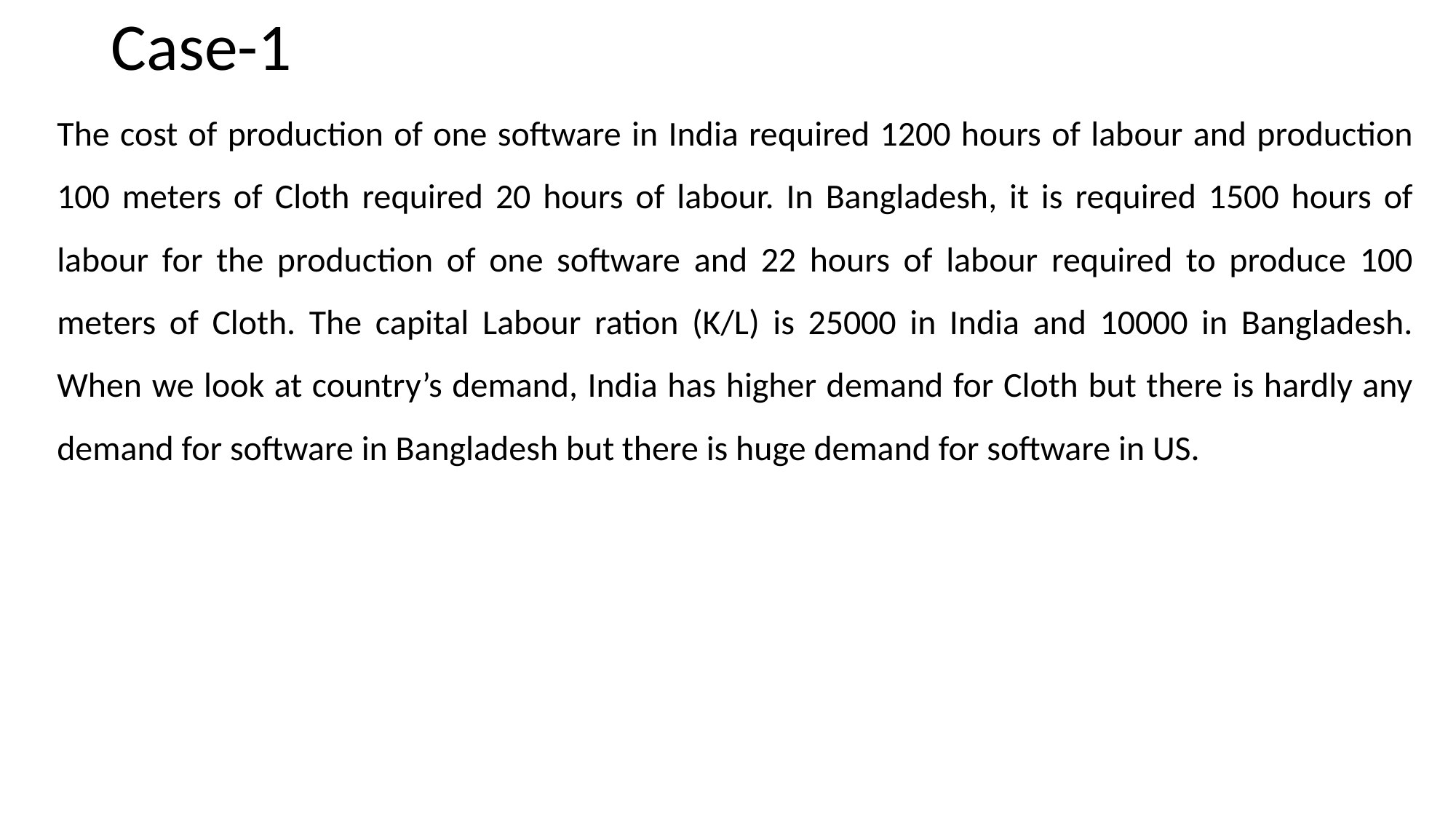

# Case-1
The cost of production of one software in India required 1200 hours of labour and production 100 meters of Cloth required 20 hours of labour. In Bangladesh, it is required 1500 hours of labour for the production of one software and 22 hours of labour required to produce 100 meters of Cloth. The capital Labour ration (K/L) is 25000 in India and 10000 in Bangladesh. When we look at country’s demand, India has higher demand for Cloth but there is hardly any demand for software in Bangladesh but there is huge demand for software in US.